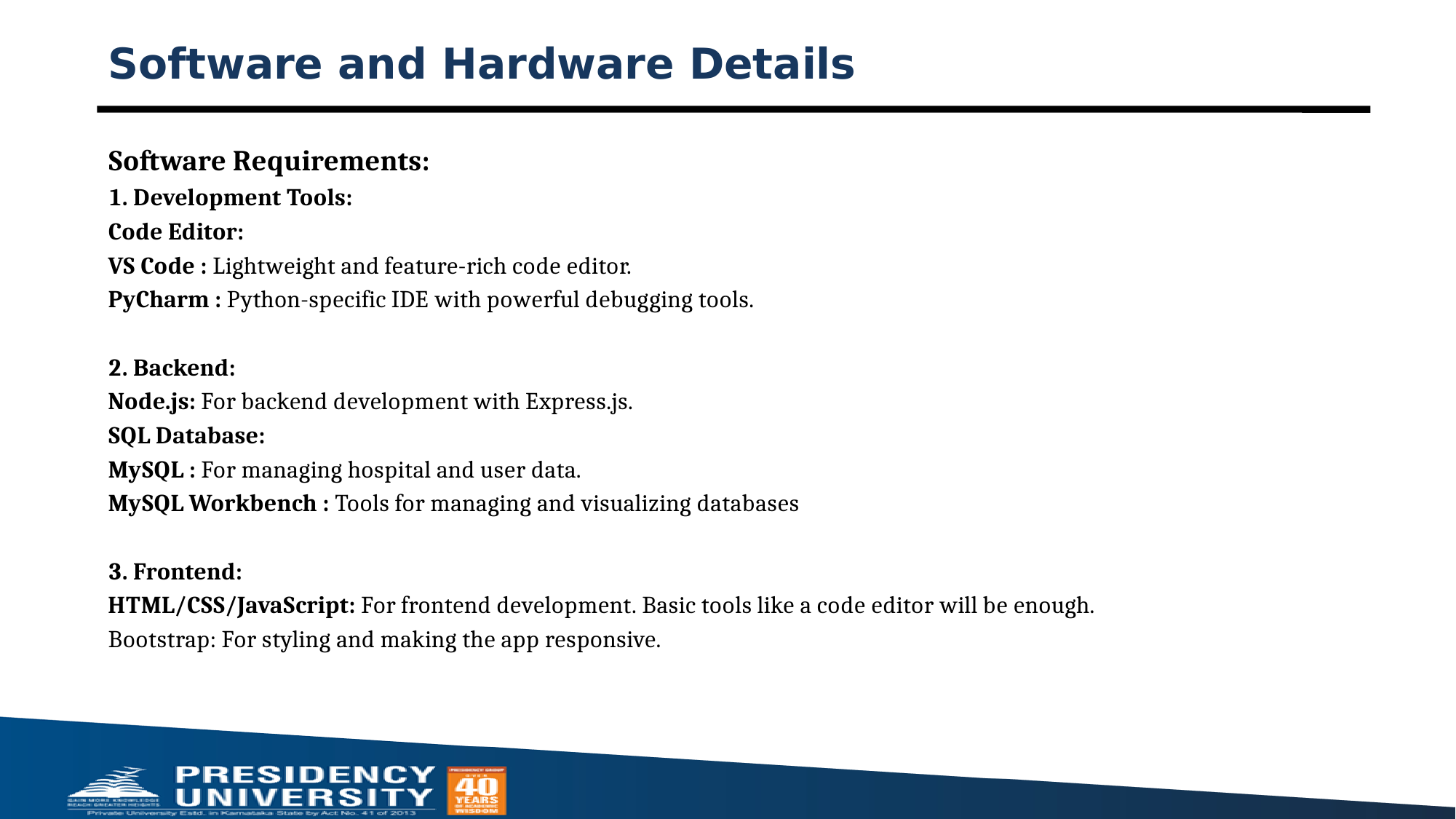

# Software and Hardware Details
Software Requirements:
1. Development Tools:
Code Editor:
VS Code : Lightweight and feature-rich code editor.
PyCharm : Python-specific IDE with powerful debugging tools.

2. Backend:
Node.js: For backend development with Express.js.
SQL Database:
MySQL : For managing hospital and user data.
MySQL Workbench : Tools for managing and visualizing databases

3. Frontend:
HTML/CSS/JavaScript: For frontend development. Basic tools like a code editor will be enough.
Bootstrap: For styling and making the app responsive.